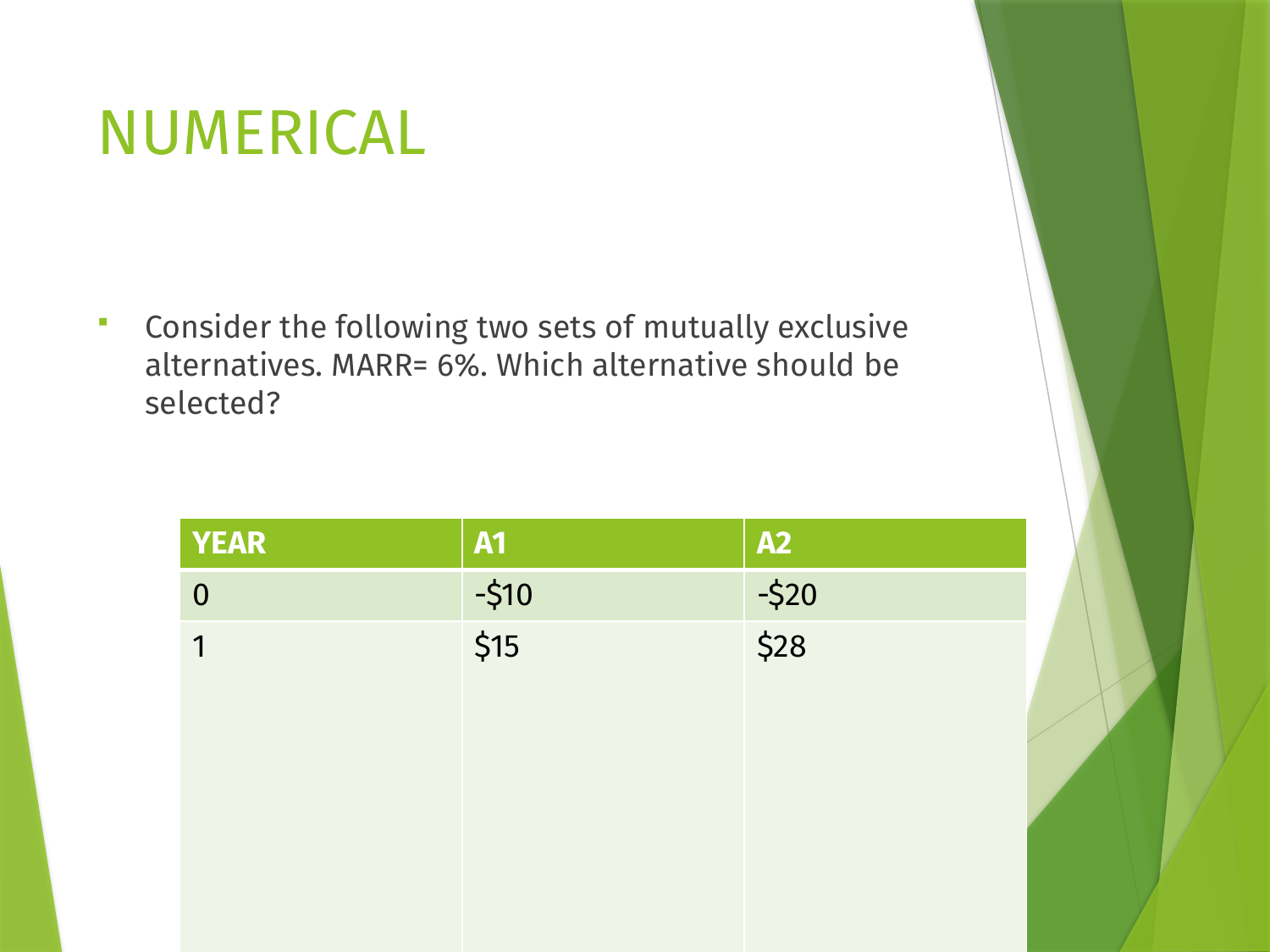

# NUMERICAL
Consider the following two sets of mutually exclusive alternatives. MARR= 6%. Which alternative should be selected?

| YEAR | A1 | A2 |
| --- | --- | --- |
| 0 | -$10 | -$20 |
| 1 | $15 | $28 |